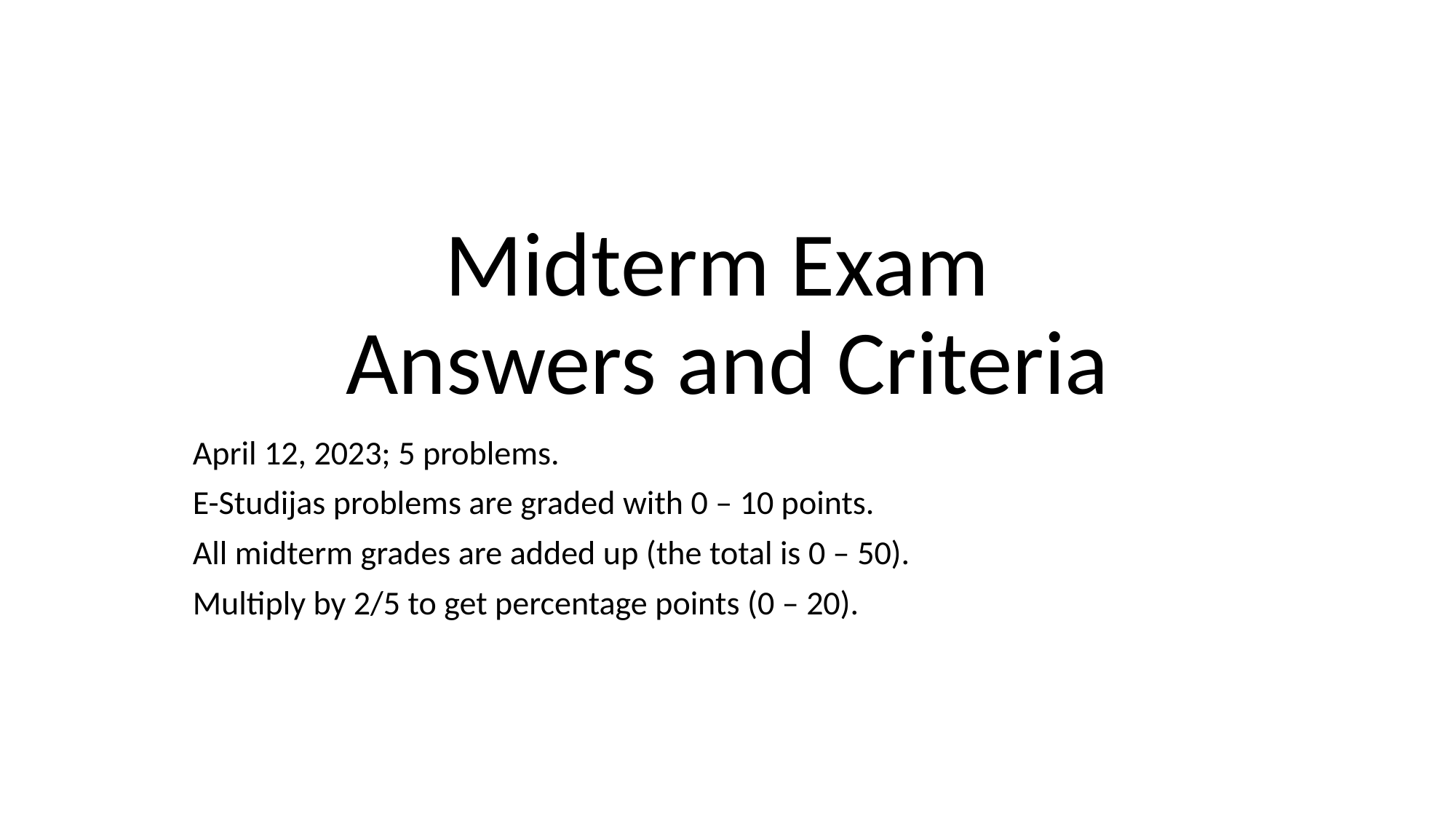

# Midterm Exam Answers and Criteria
April 12, 2023; 5 problems.
E-Studijas problems are graded with 0 – 10 points.
All midterm grades are added up (the total is 0 – 50).
Multiply by 2/5 to get percentage points (0 – 20).